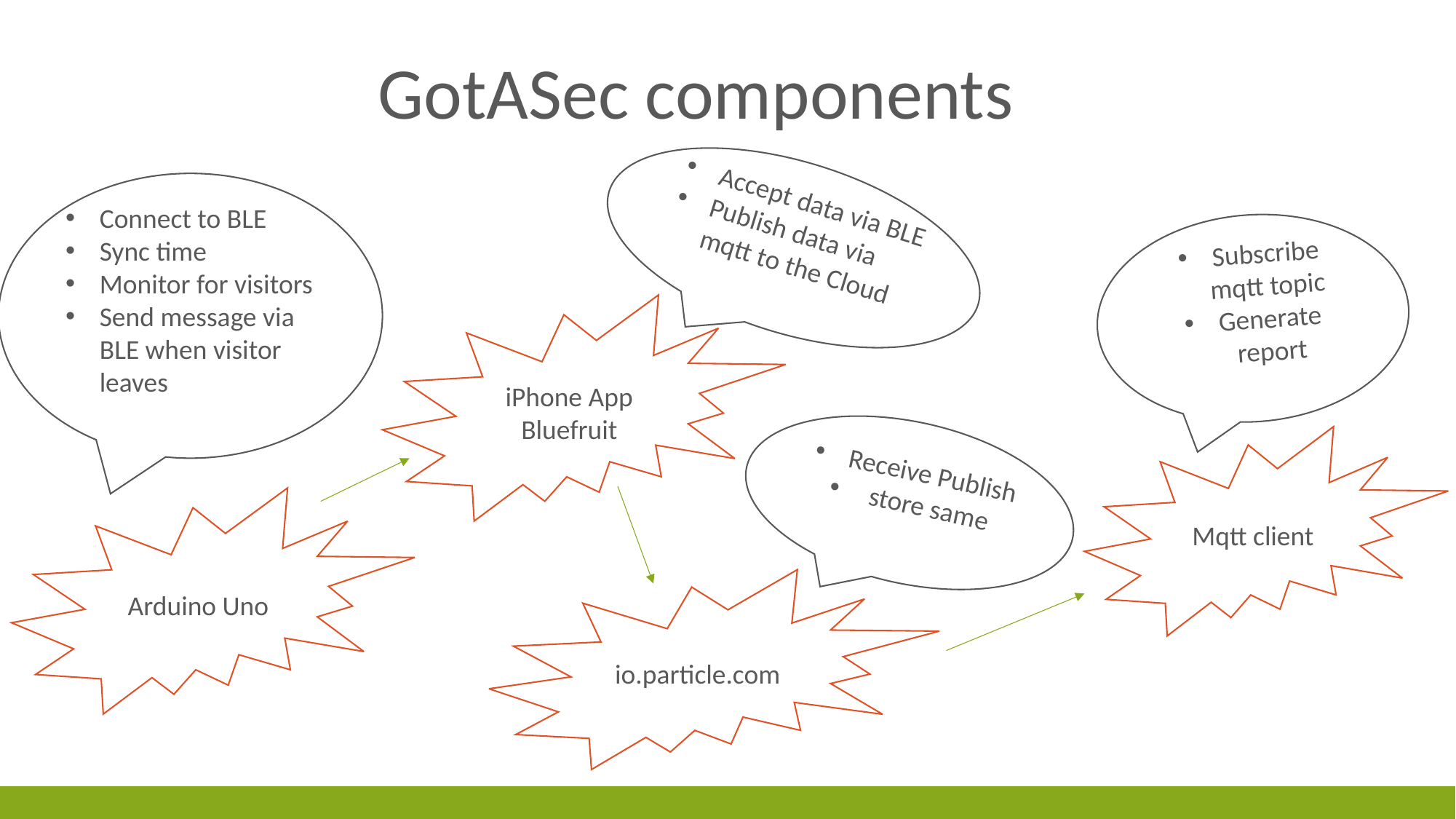

GotASec components
Accept data via BLE
Publish data via mqtt to the Cloud

Connect to BLE
Sync time
Monitor for visitors
Send message via BLE when visitor leaves

Subscribe mqtt topic
Generate report

iPhone App Bluefruit
Receive Publish
 store same

Mqtt client
Arduino Uno
io.particle.com